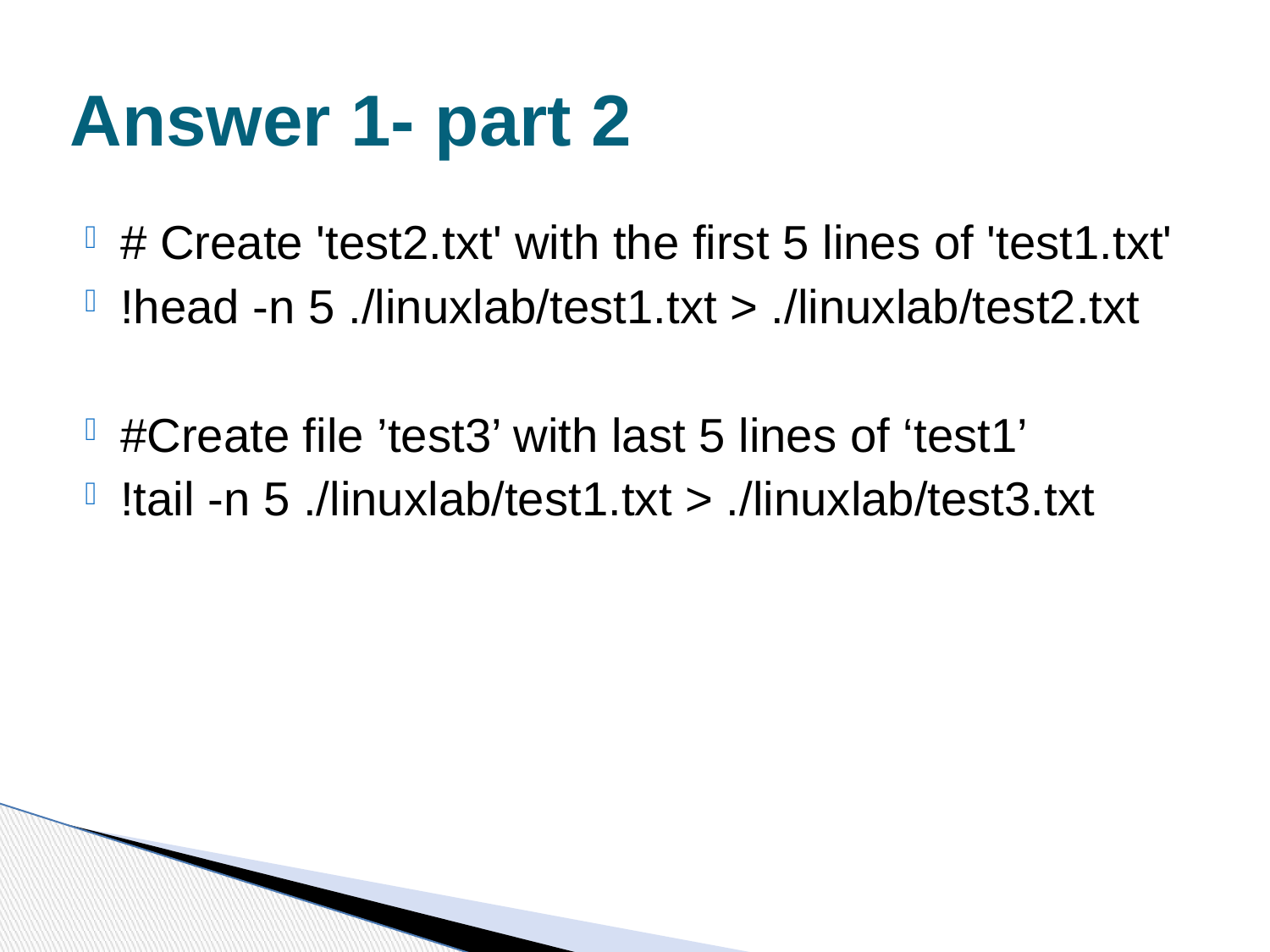

# Answer 1- part 2
# Create 'test2.txt' with the first 5 lines of 'test1.txt'
!head -n 5 ./linuxlab/test1.txt > ./linuxlab/test2.txt

#Create file ’test3’ with last 5 lines of ‘test1’
!tail -n 5 ./linuxlab/test1.txt > ./linuxlab/test3.txt